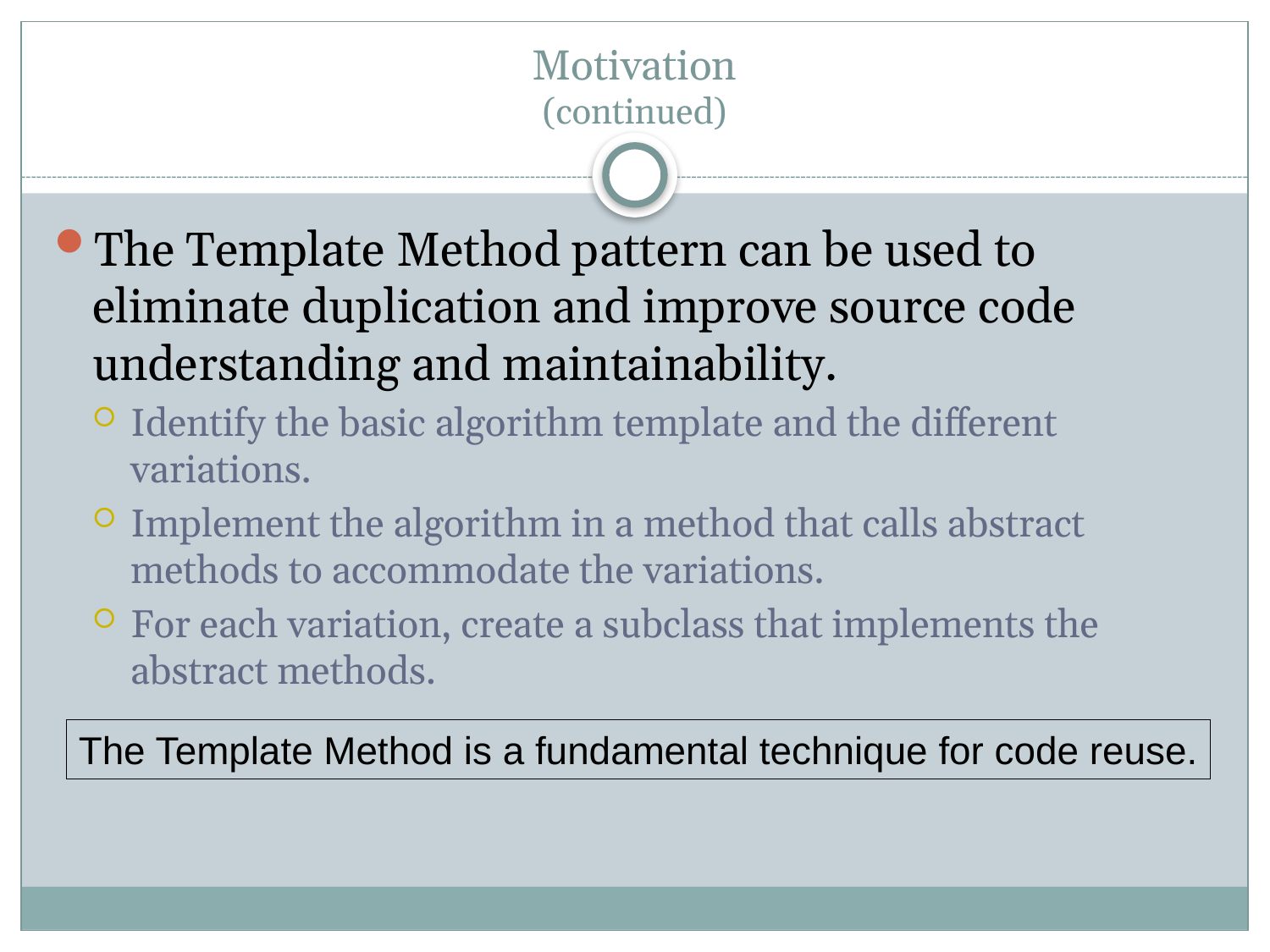

# Motivation (continued)
The Template Method pattern can be used to eliminate duplication and improve source code understanding and maintainability.
Identify the basic algorithm template and the different variations.
Implement the algorithm in a method that calls abstract methods to accommodate the variations.
For each variation, create a subclass that implements the abstract methods.

The Template Method is a fundamental technique for code reuse.